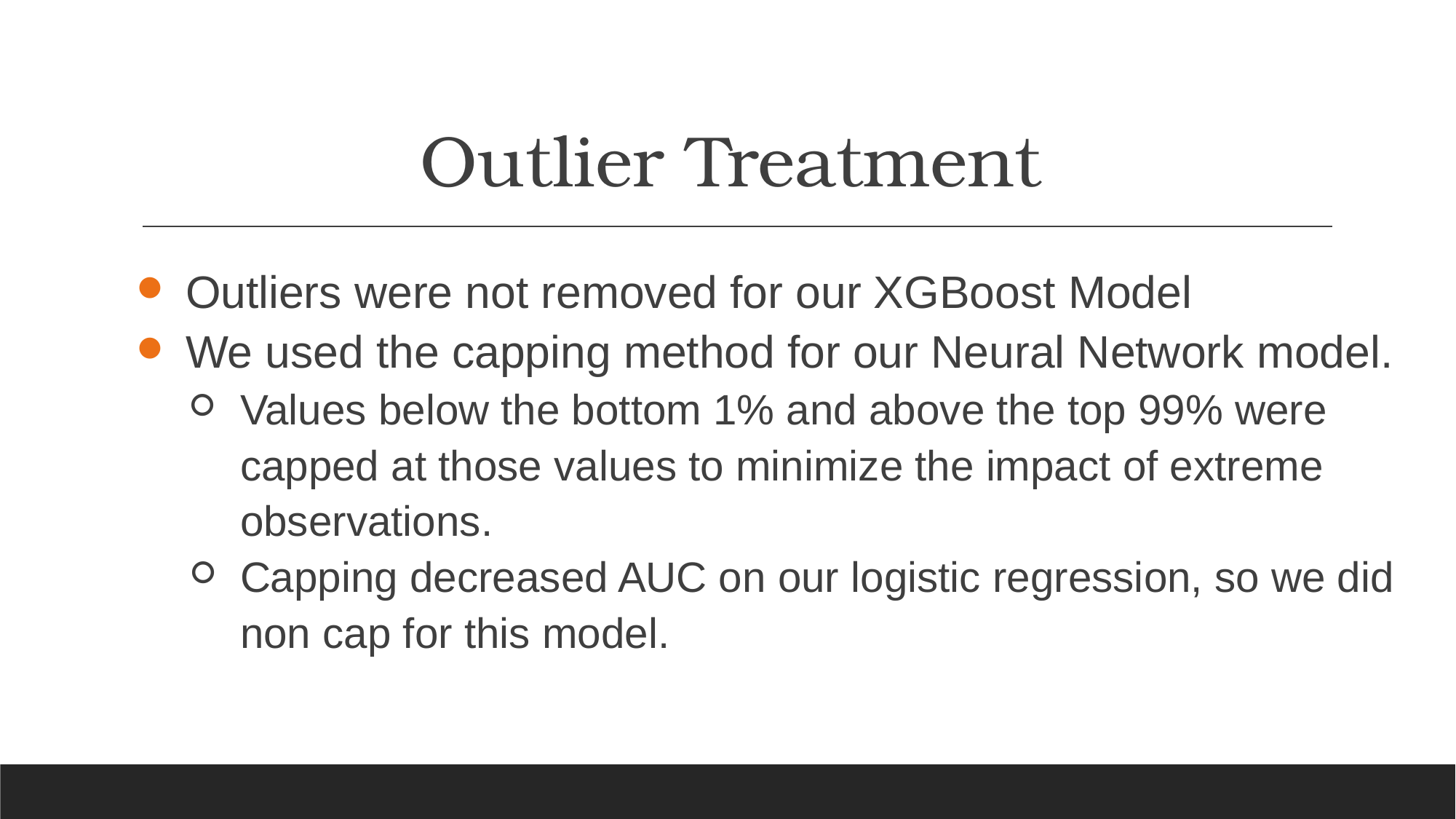

# Outlier Treatment
Outliers were not removed for our XGBoost Model
We used the capping method for our Neural Network model.
Values below the bottom 1% and above the top 99% were capped at those values to minimize the impact of extreme observations.
Capping decreased AUC on our logistic regression, so we did non cap for this model.